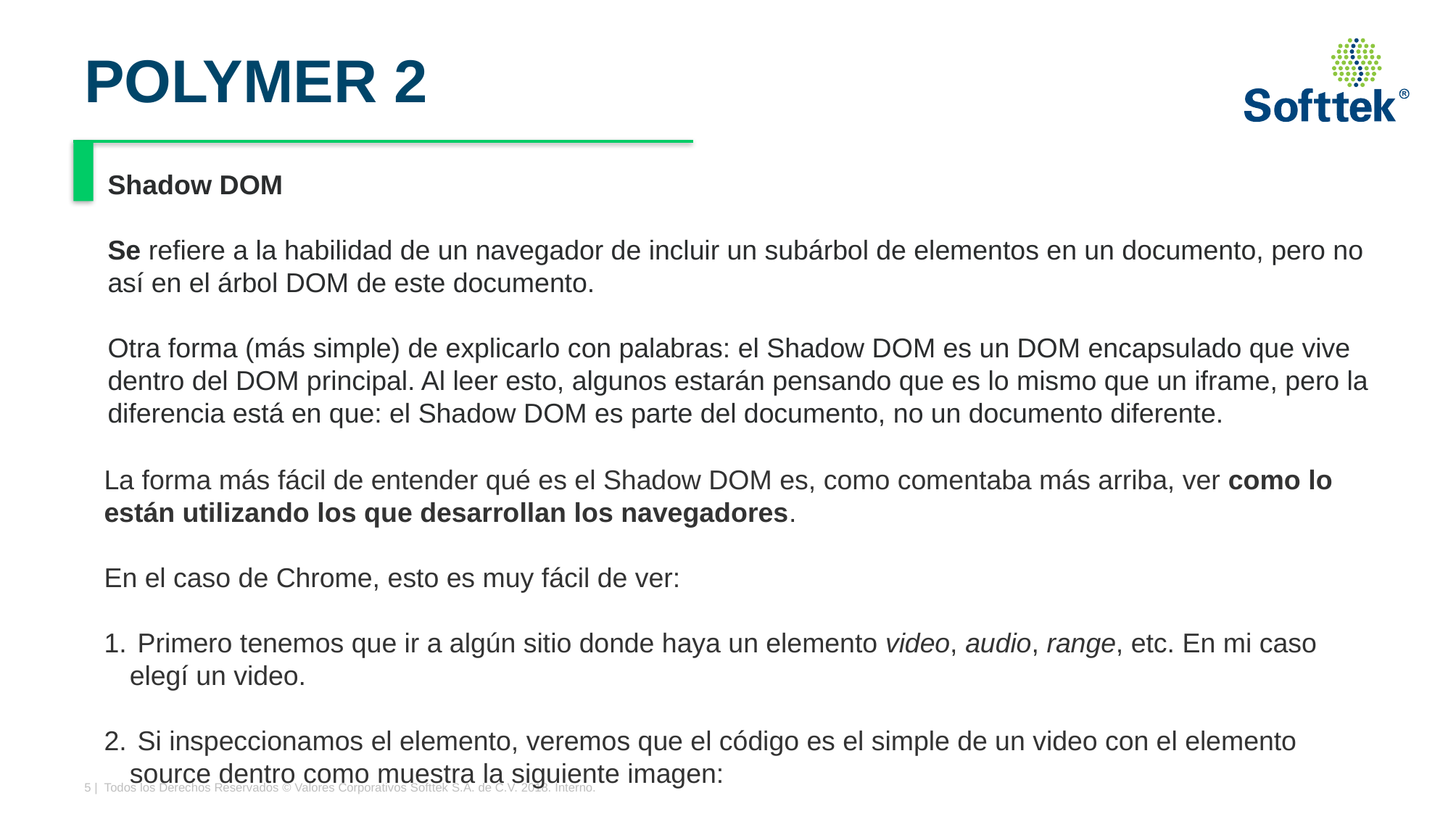

# POLYMER 2

Shadow DOM

Se refiere a la habilidad de un navegador de incluir un subárbol de elementos en un documento, pero no así en el árbol DOM de este documento.

Otra forma (más simple) de explicarlo con palabras: el Shadow DOM es un DOM encapsulado que vive dentro del DOM principal. Al leer esto, algunos estarán pensando que es lo mismo que un iframe, pero la diferencia está en que: el Shadow DOM es parte del documento, no un documento diferente.
La forma más fácil de entender qué es el Shadow DOM es, como comentaba más arriba, ver como lo están utilizando los que desarrollan los navegadores.
En el caso de Chrome, esto es muy fácil de ver:

 Primero tenemos que ir a algún sitio donde haya un elemento video, audio, range, etc. En mi caso elegí un video.

 Si inspeccionamos el elemento, veremos que el código es el simple de un video con el elemento source dentro como muestra la siguiente imagen: